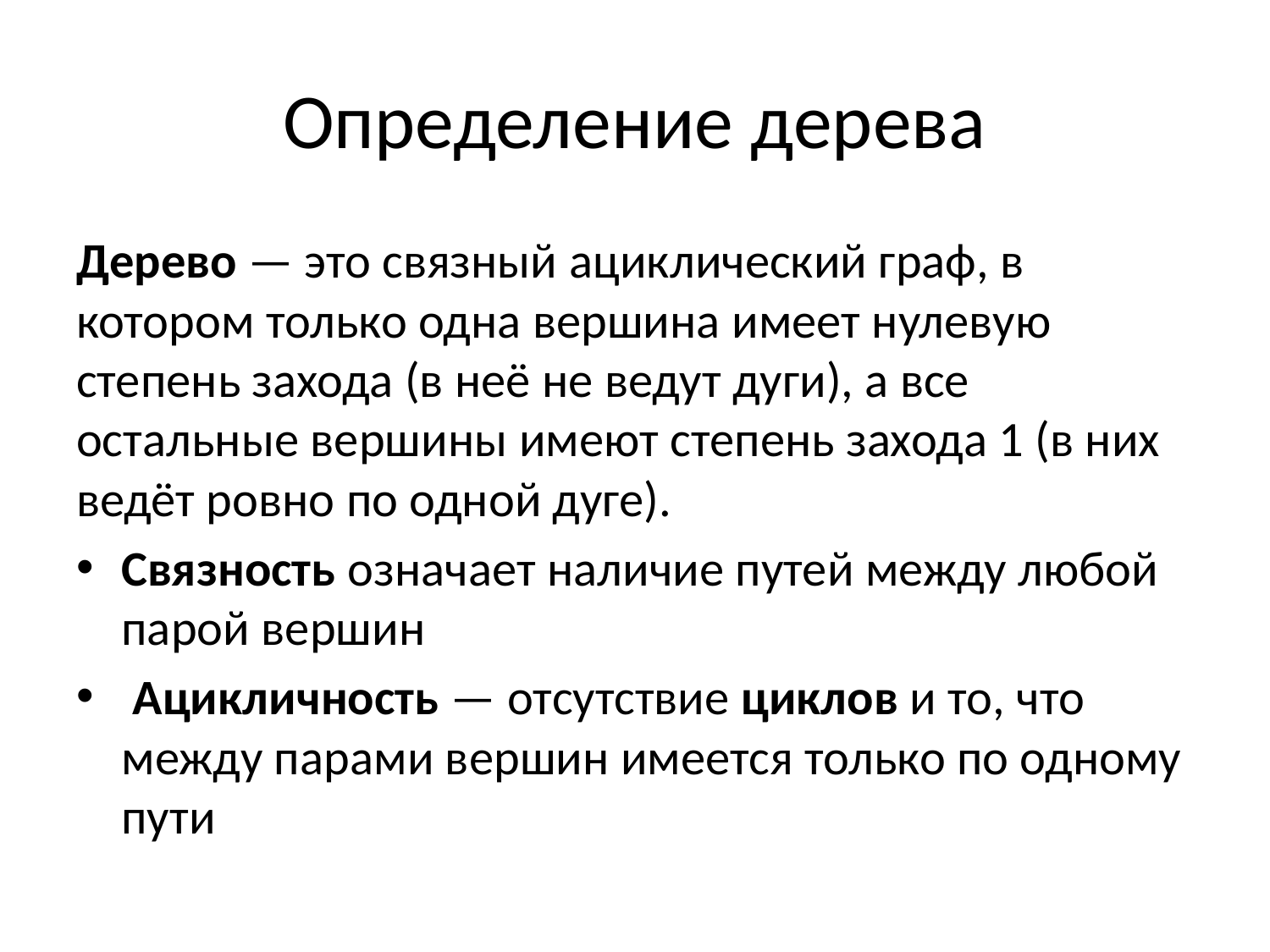

# Определение дерева
Дерево — это связный ациклический граф, в котором только одна вершина имеет нулевую степень захода (в неё не ведут дуги), а все остальные вершины имеют степень захода 1 (в них ведёт ровно по одной дуге).
Связность означает наличие путей между любой парой вершин
 Ацикличность — отсутствие циклов и то, что между парами вершин имеется только по одному пути